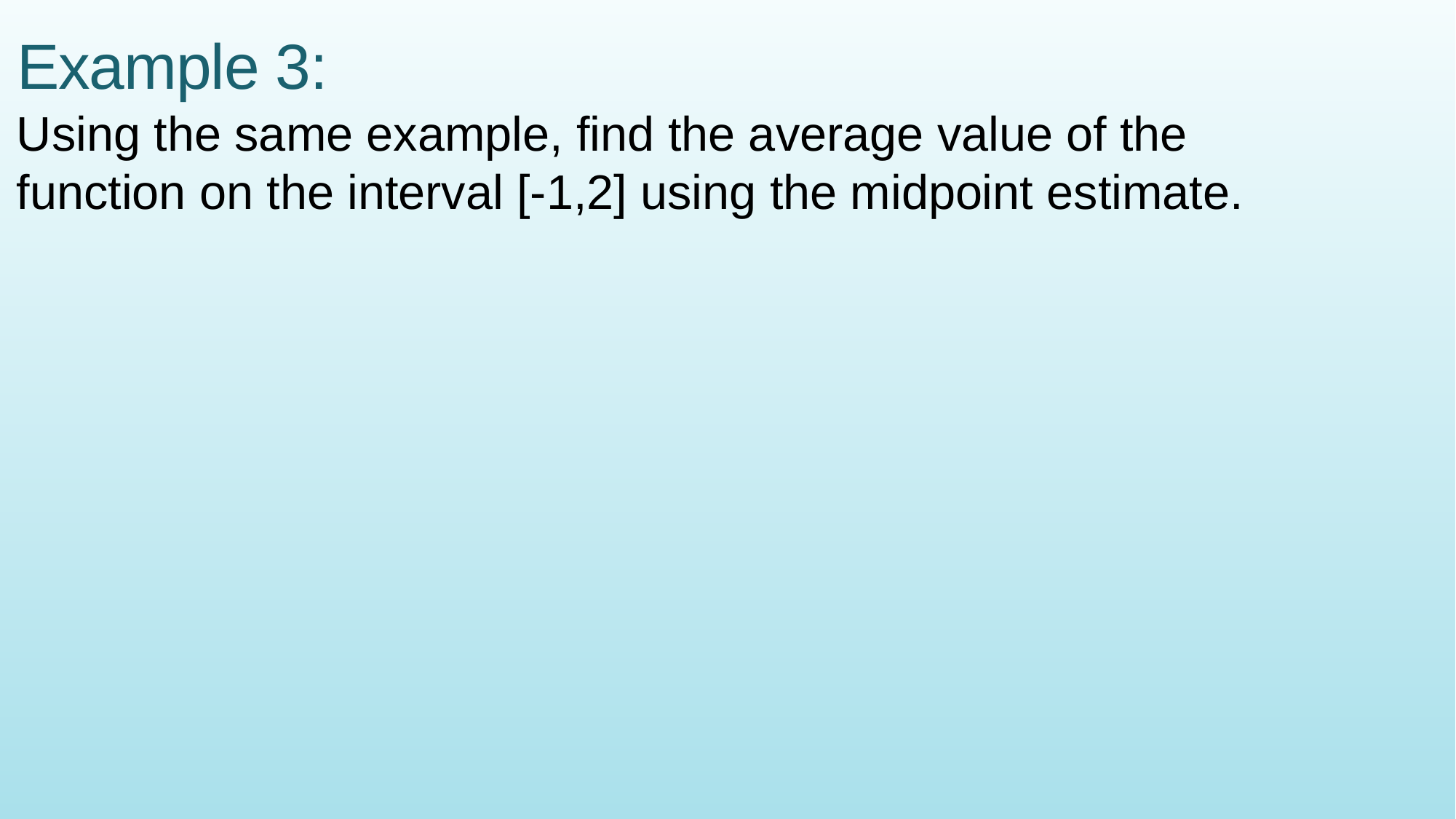

# Example 3:
Using the same example, find the average value of the function on the interval [-1,2] using the midpoint estimate.